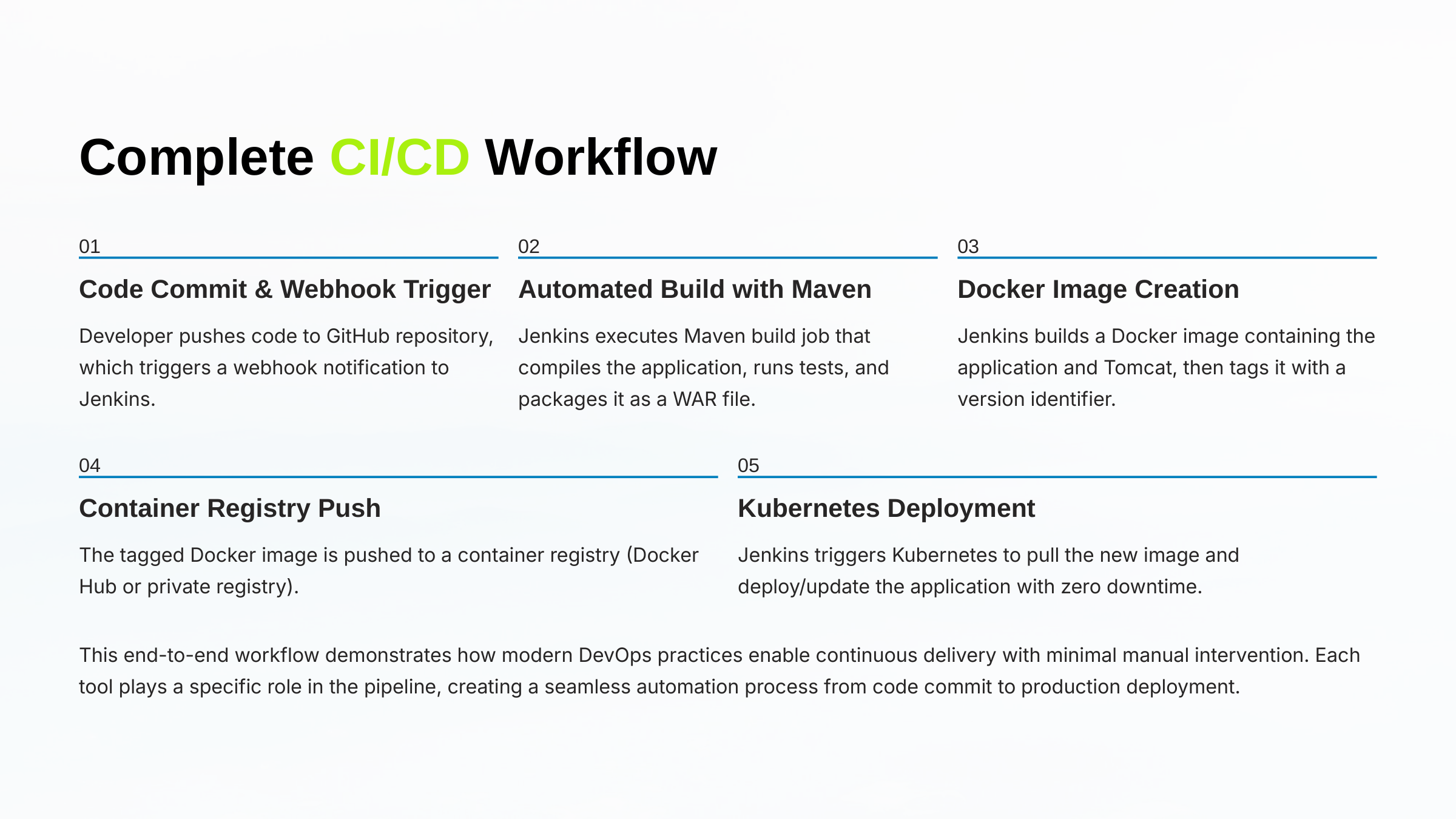

Complete CI/CD Workflow
01
02
03

Code Commit & Webhook Trigger
Automated Build with Maven
Docker Image Creation
Developer pushes code to GitHub repository, which triggers a webhook notification to Jenkins.
Jenkins executes Maven build job that compiles the application, runs tests, and packages it as a WAR file.
Jenkins builds a Docker image containing the application and Tomcat, then tags it with a version identifier.
04
05

Container Registry Push
Kubernetes Deployment
The tagged Docker image is pushed to a container registry (Docker Hub or private registry).
Jenkins triggers Kubernetes to pull the new image and deploy/update the application with zero downtime.
This end-to-end workflow demonstrates how modern DevOps practices enable continuous delivery with minimal manual intervention. Each tool plays a specific role in the pipeline, creating a seamless automation process from code commit to production deployment.